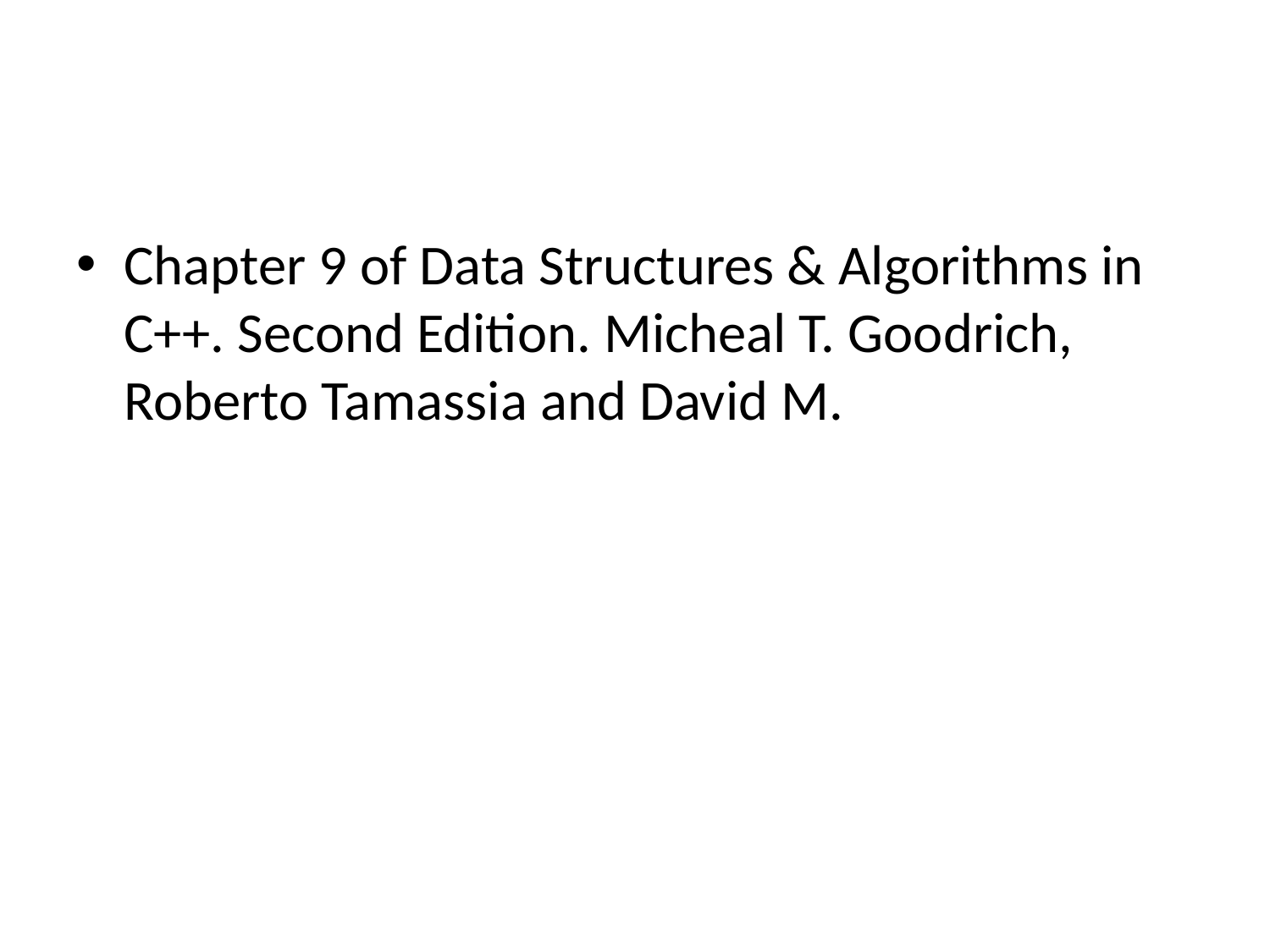

#
Chapter 9 of Data Structures & Algorithms in  C++. Second Edition. Micheal T. Goodrich, Roberto Tamassia and David M.